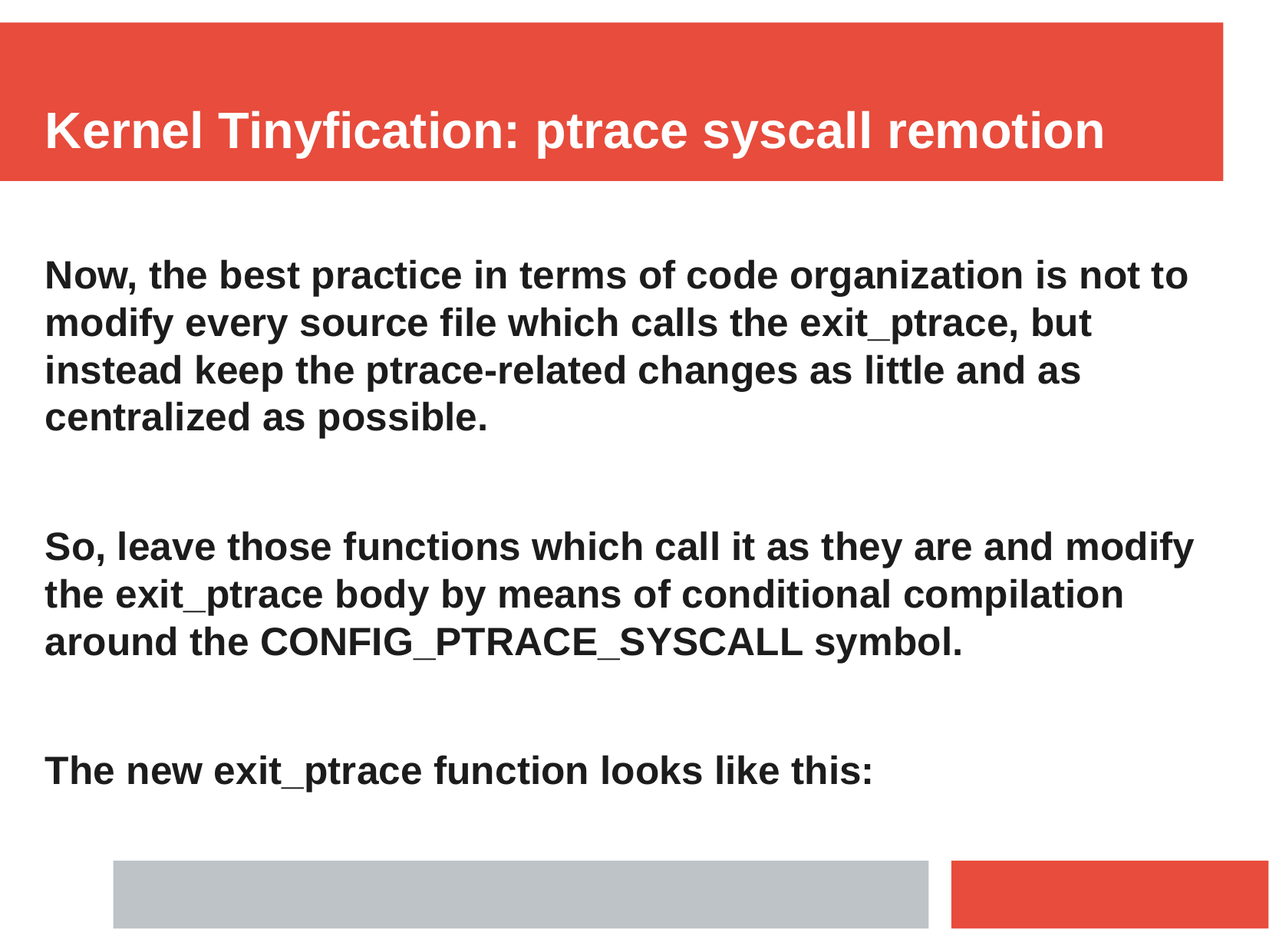

Kernel Tinyfication: ptrace syscall remotion
Now, the best practice in terms of code organization is not to modify every source file which calls the exit_ptrace, but instead keep the ptrace-related changes as little and as centralized as possible.

So, leave those functions which call it as they are and modify the exit_ptrace body by means of conditional compilation around the CONFIG_PTRACE_SYSCALL symbol.

The new exit_ptrace function looks like this: